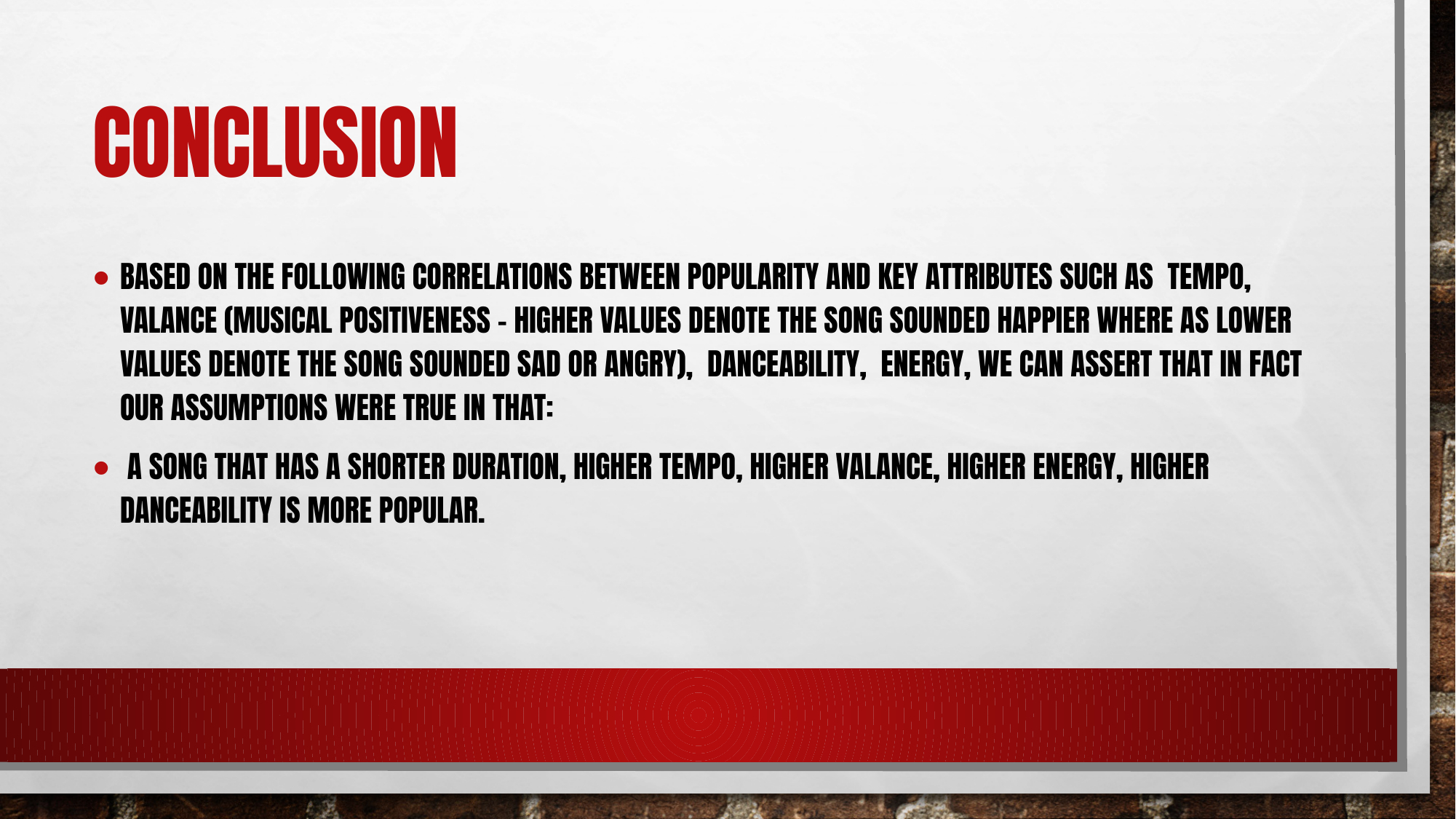

# conclusion
based on the following correlations between popularity and key attributes such as  tempo,  valance (musical positiveness - higher values denote the song sounded happier where as lower values denote the song sounded sad or angry),  danceability,  energy, we can assert that in fact our assumptions were true in that:
 A song that has a shorter duration, higher tempo, higher valance, higher energy, higher danceability is more popular.